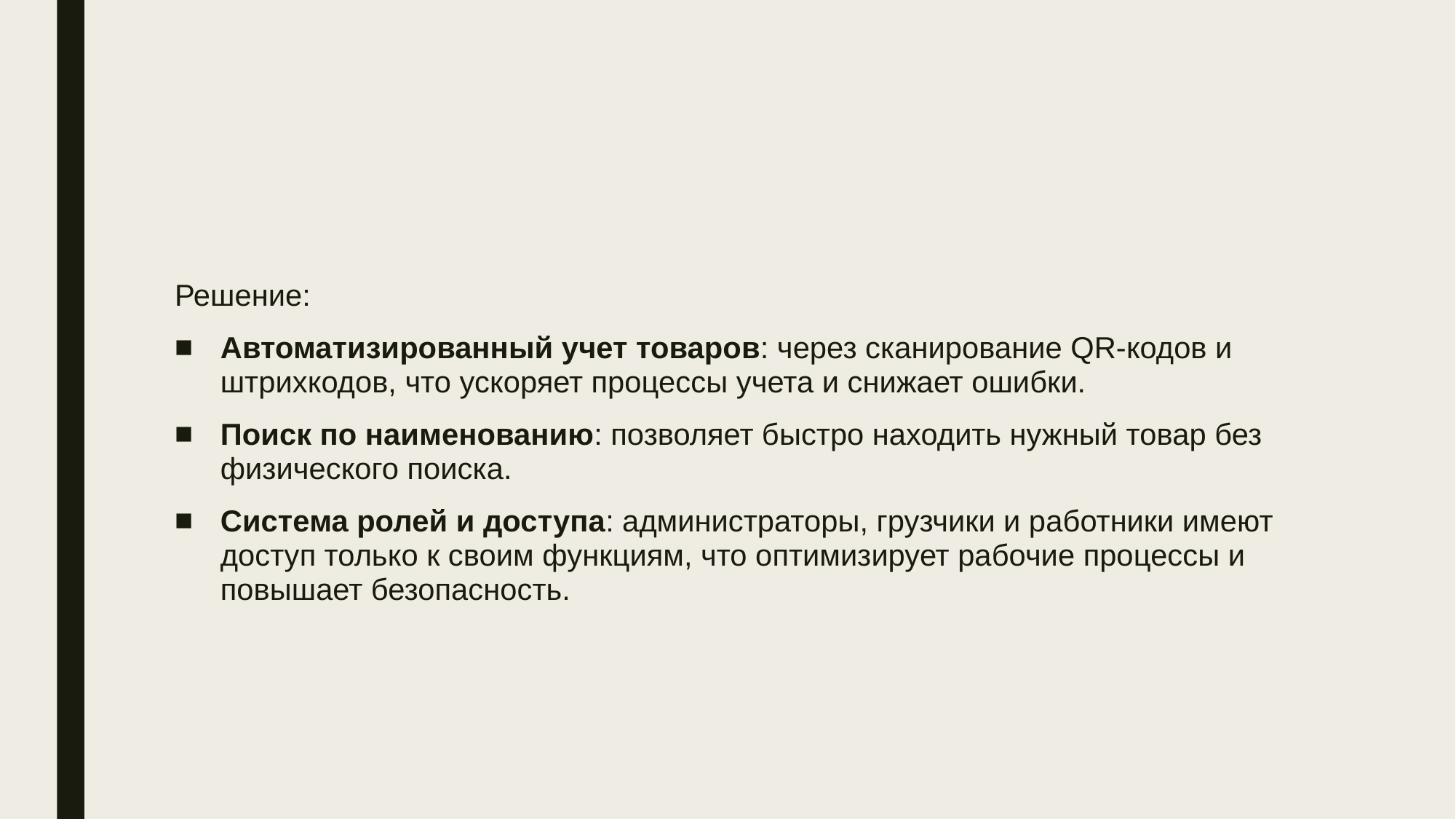

#
Решение:
Автоматизированный учет товаров: через сканирование QR-кодов и штрихкодов, что ускоряет процессы учета и снижает ошибки.
Поиск по наименованию: позволяет быстро находить нужный товар без физического поиска.
Система ролей и доступа: администраторы, грузчики и работники имеют доступ только к своим функциям, что оптимизирует рабочие процессы и повышает безопасность.